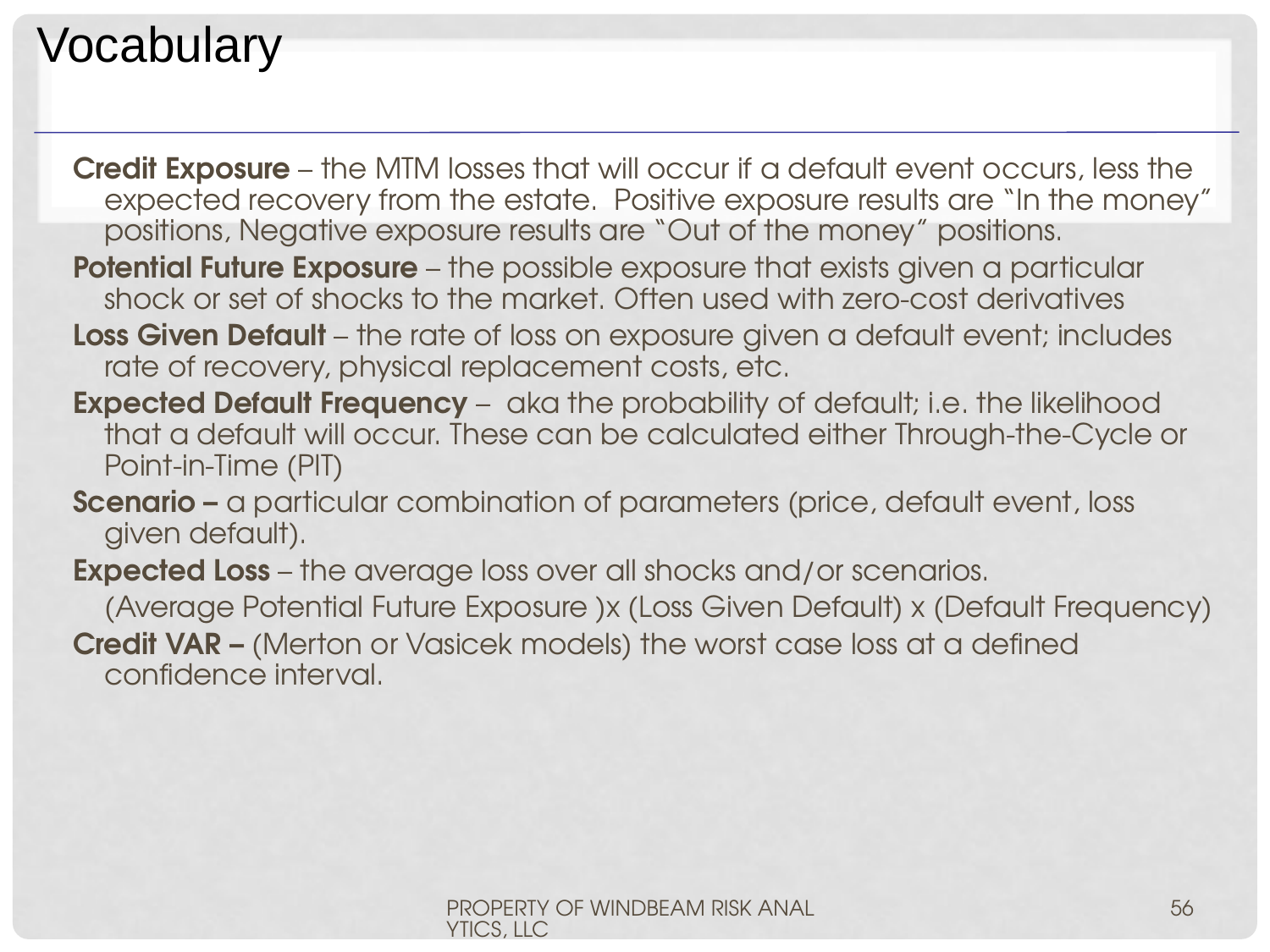

Vocabulary

Credit Exposure – the MTM losses that will occur if a default event occurs, less the expected recovery from the estate.  Positive exposure results are “In the money” positions, Negative exposure results are “Out of the money” positions.
Potential Future Exposure – the possible exposure that exists given a particular shock or set of shocks to the market. Often used with zero-cost derivatives
Loss Given Default – the rate of loss on exposure given a default event; includes rate of recovery, physical replacement costs, etc.
Expected Default Frequency –  aka the probability of default; i.e. the likelihood that a default will occur. These can be calculated either Through-the-Cycle or Point-in-Time (PIT)
Scenario – a particular combination of parameters (price, default event, loss given default).
Expected Loss – the average loss over all shocks and/or scenarios.
	(Average Potential Future Exposure )x (Loss Given Default) x (Default Frequency)
Credit VAR – (Merton or Vasicek models) the worst case loss at a defined confidence interval.

PROPERTY OF WINDBEAM RISK ANALYTICS, LLC
56